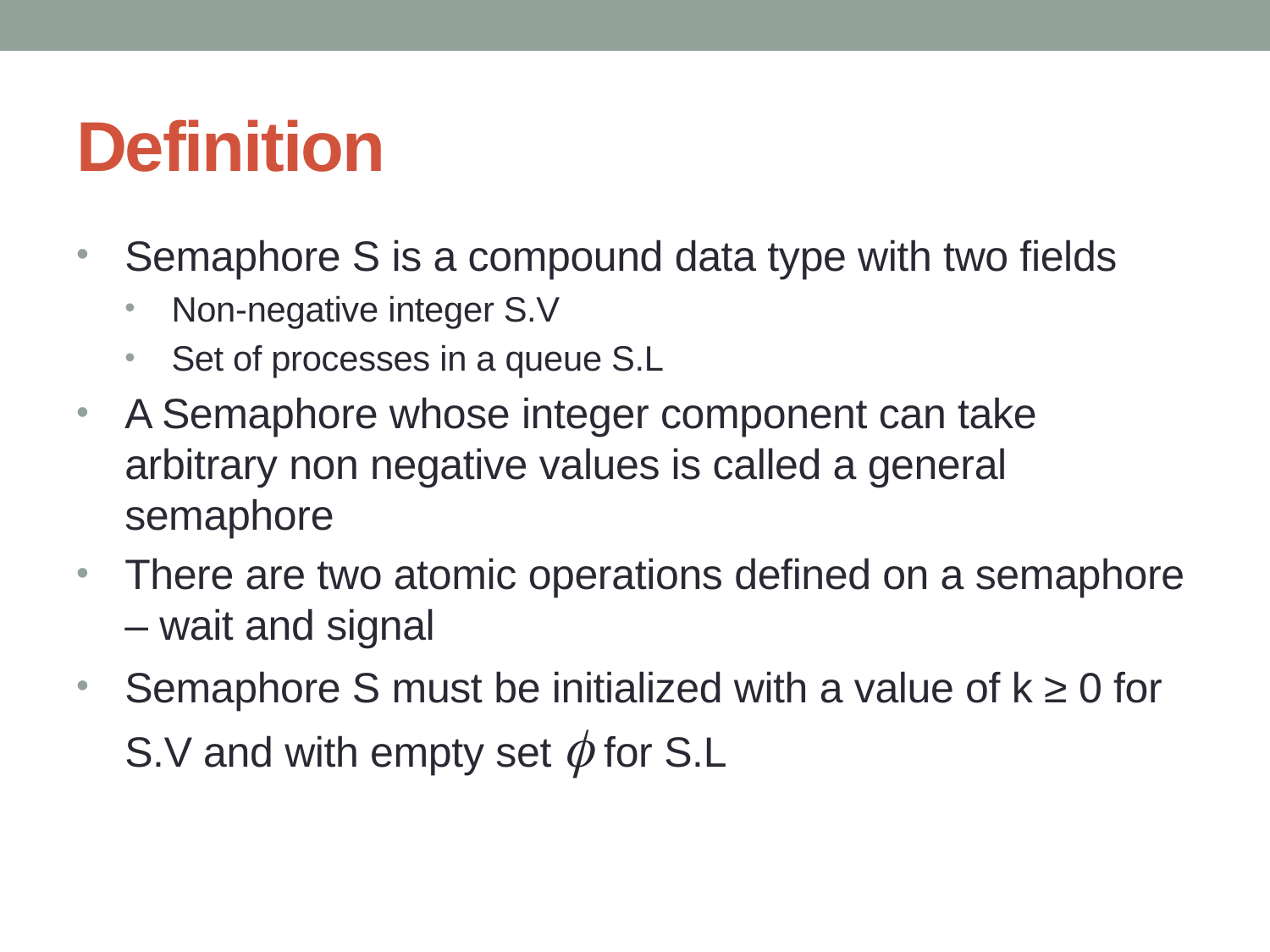

# Definition
Semaphore S is a compound data type with two fields
Non-negative integer S.V
Set of processes in a queue S.L
A Semaphore whose integer component can take arbitrary non negative values is called a general semaphore
There are two atomic operations defined on a semaphore – wait and signal
Semaphore S must be initialized with a value of k ≥ 0 for S.V and with empty set φ for S.L